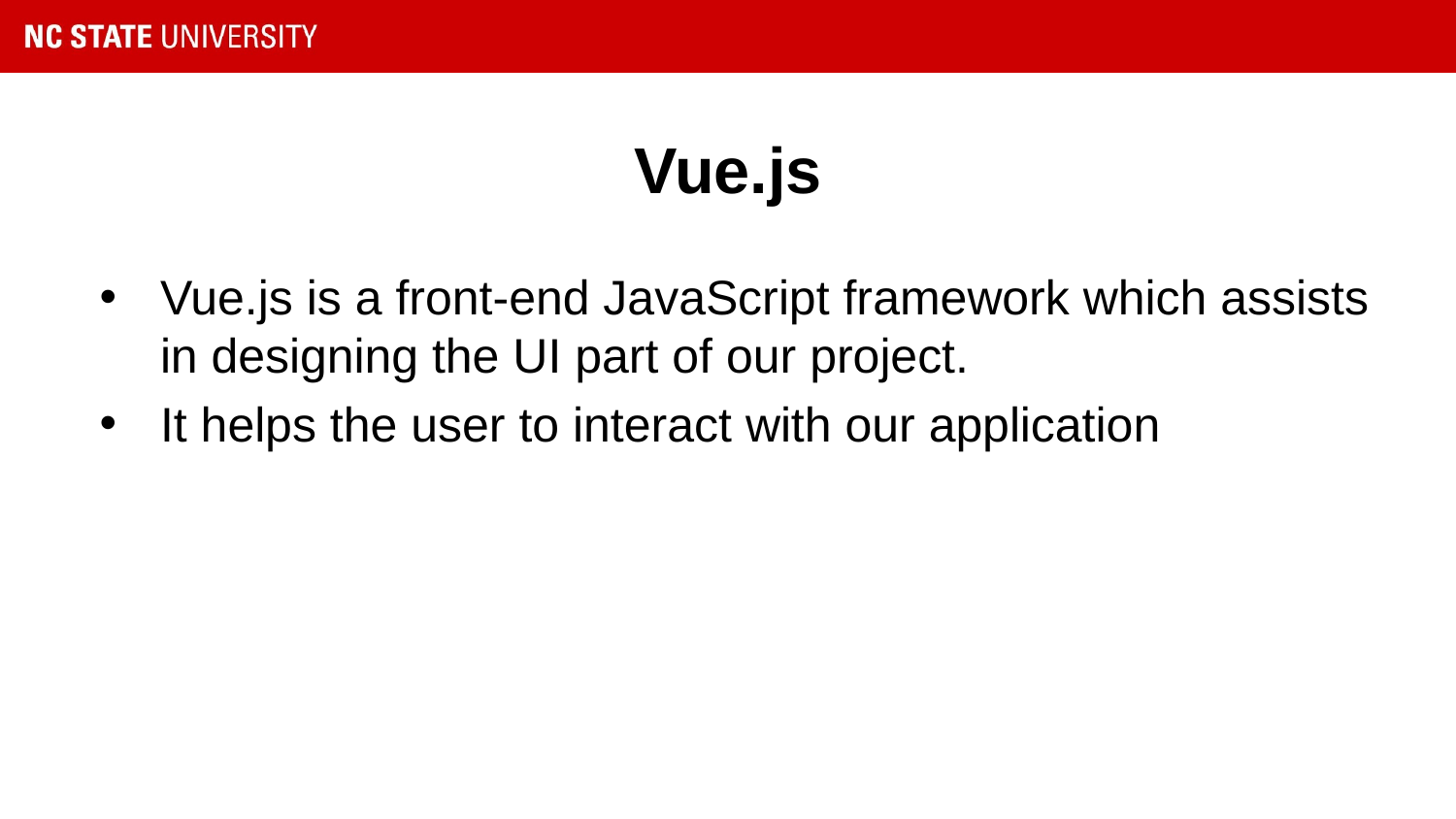

# Vue.js
Vue.js is a front-end JavaScript framework which assists in designing the UI part of our project.
It helps the user to interact with our application